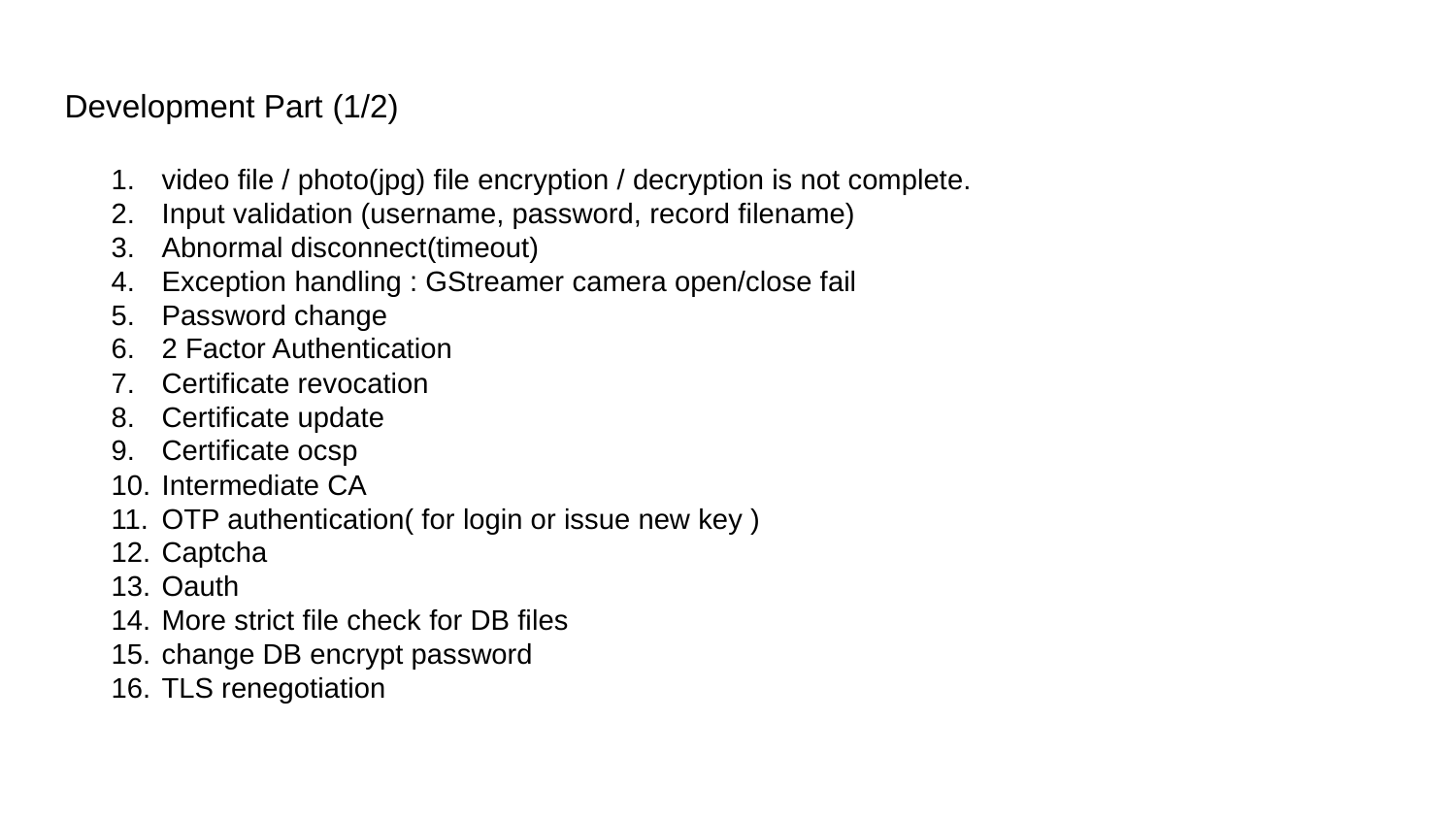

Development Part (1/2)
video file / photo(jpg) file encryption / decryption is not complete.
Input validation (username, password, record filename)
Abnormal disconnect(timeout)
Exception handling : GStreamer camera open/close fail
Password change
2 Factor Authentication
Certificate revocation
Certificate update
Certificate ocsp
Intermediate CA
OTP authentication( for login or issue new key )
Captcha
Oauth
More strict file check for DB files
change DB encrypt password
TLS renegotiation